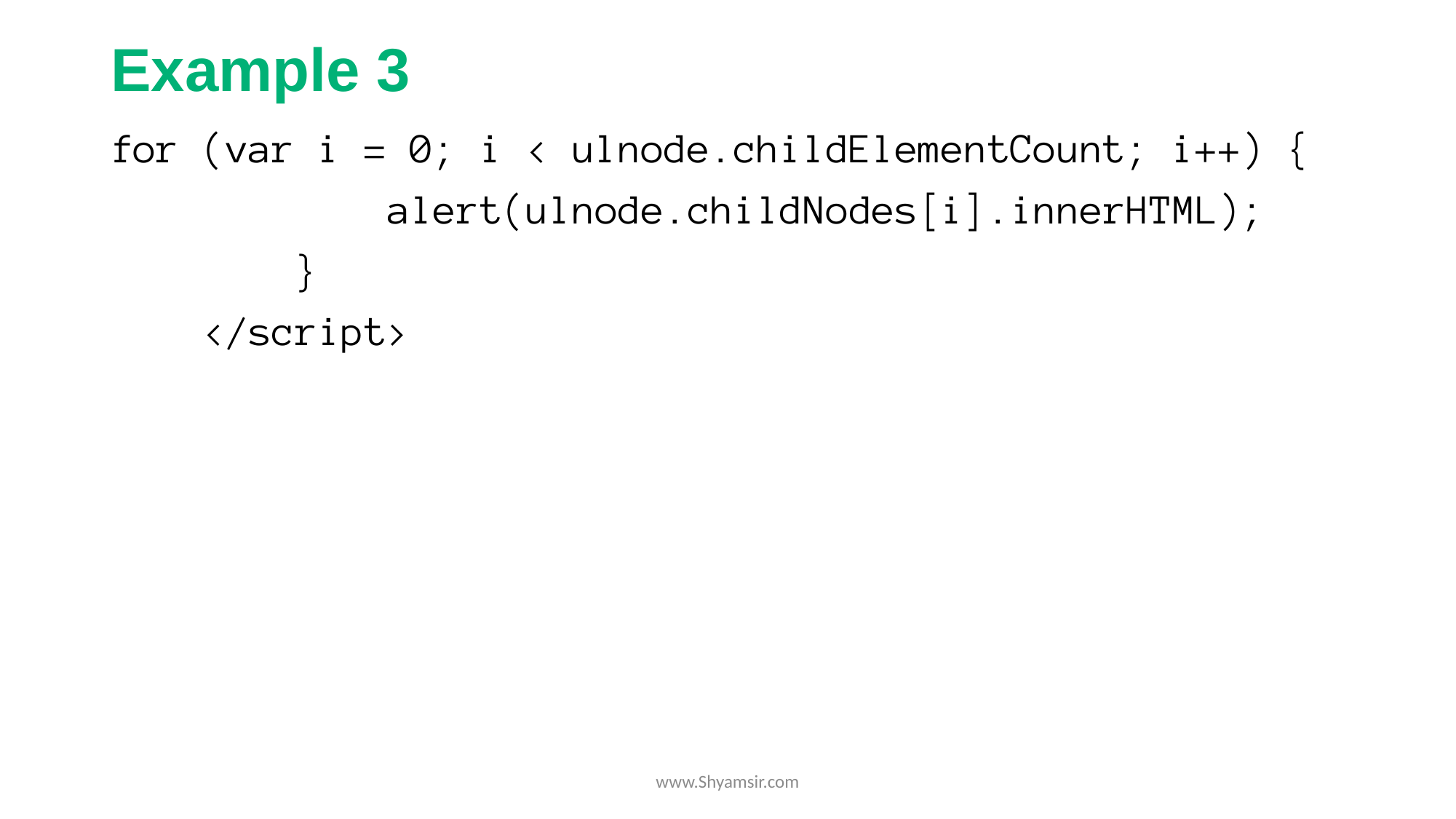

# Example 3
for (var i = 0; i < ulnode.childElementCount; i++) {
            alert(ulnode.childNodes[i].innerHTML);
        }
    </script>
www.Shyamsir.com